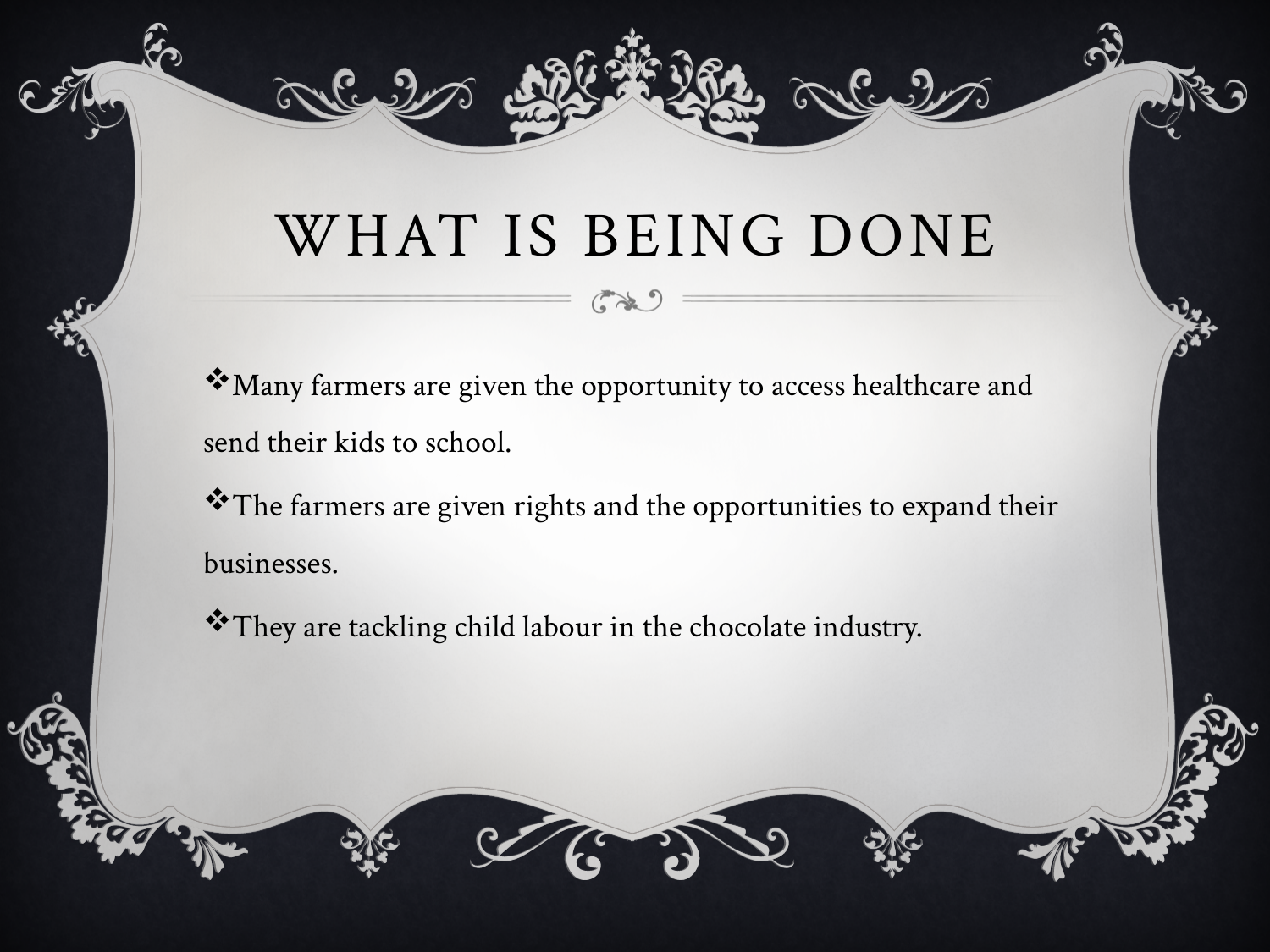

# What is being done
Many farmers are given the opportunity to access healthcare and send their kids to school.
The farmers are given rights and the opportunities to expand their businesses.
They are tackling child labour in the chocolate industry.